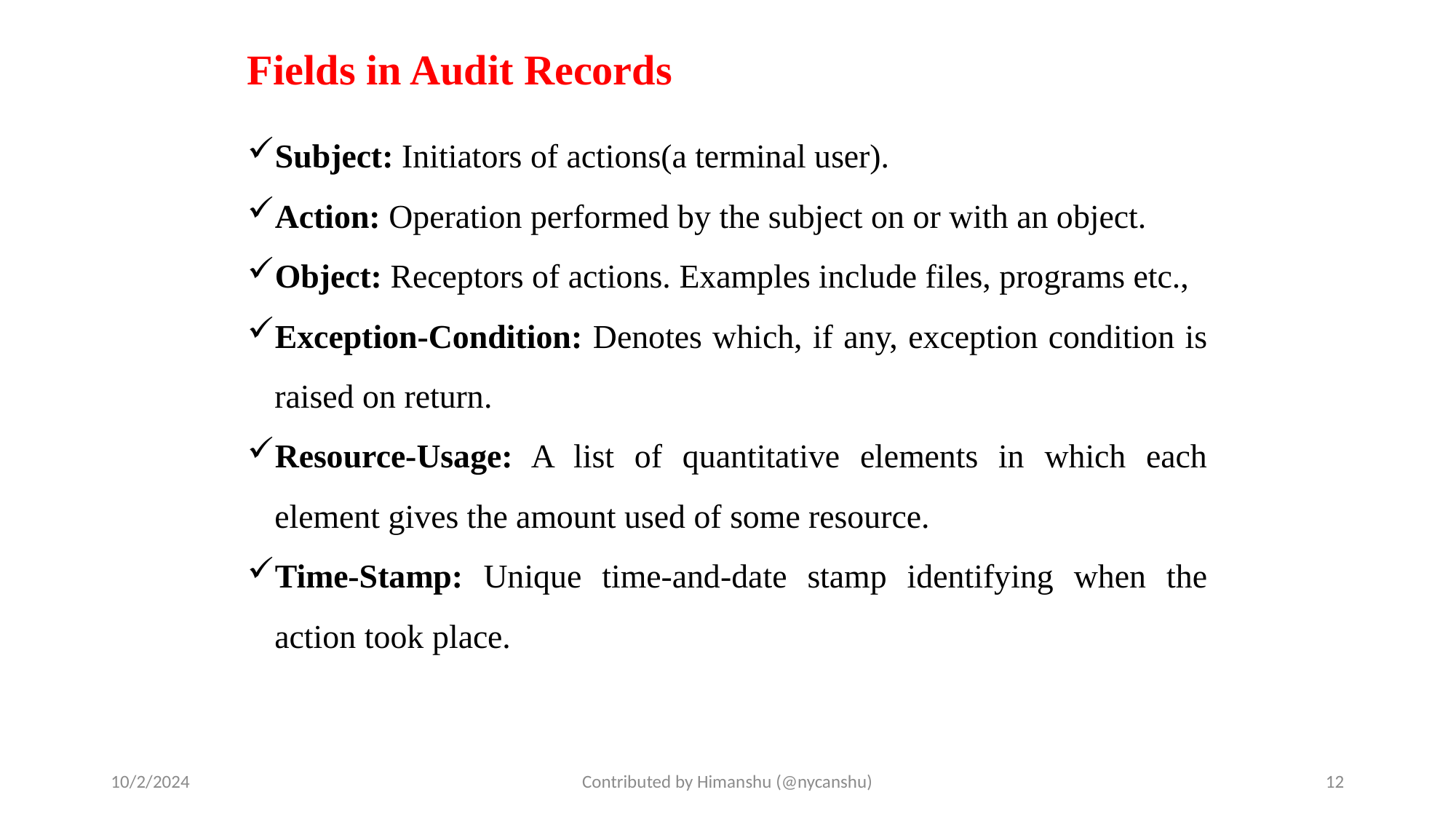

# Fields in Audit Records
Subject: Initiators of actions(a terminal user).
Action: Operation performed by the subject on or with an object.
Object: Receptors of actions. Examples include files, programs etc.,
Exception-Condition: Denotes which, if any, exception condition is raised on return.
Resource-Usage: A list of quantitative elements in which each element gives the amount used of some resource.
Time-Stamp: Unique time-and-date stamp identifying when the action took place.

10/2/2024
Contributed by Himanshu (@nycanshu)
12